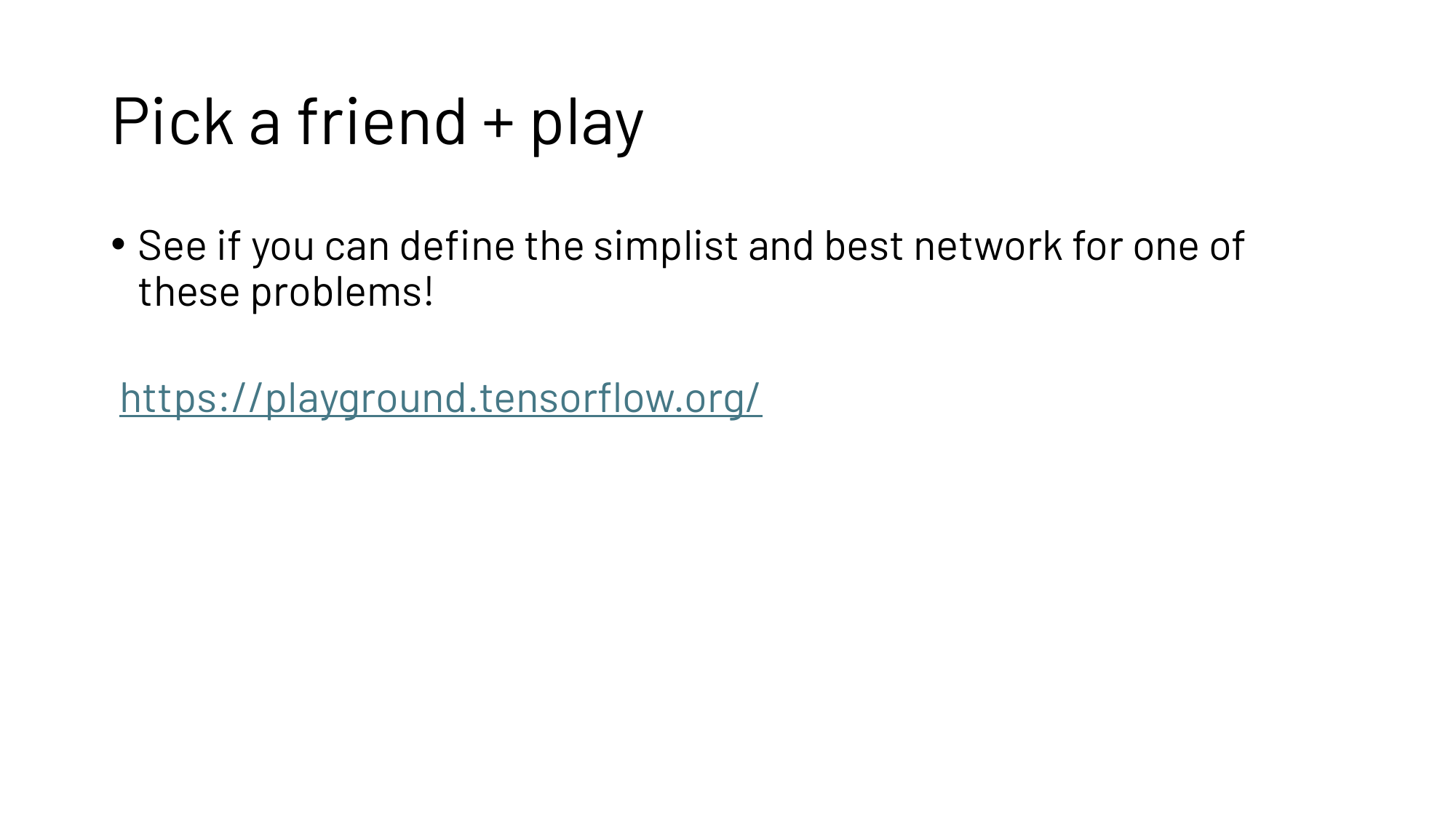

# Pick a friend + play
See if you can define the simplist and best network for one of these problems!
 https://playground.tensorflow.org/